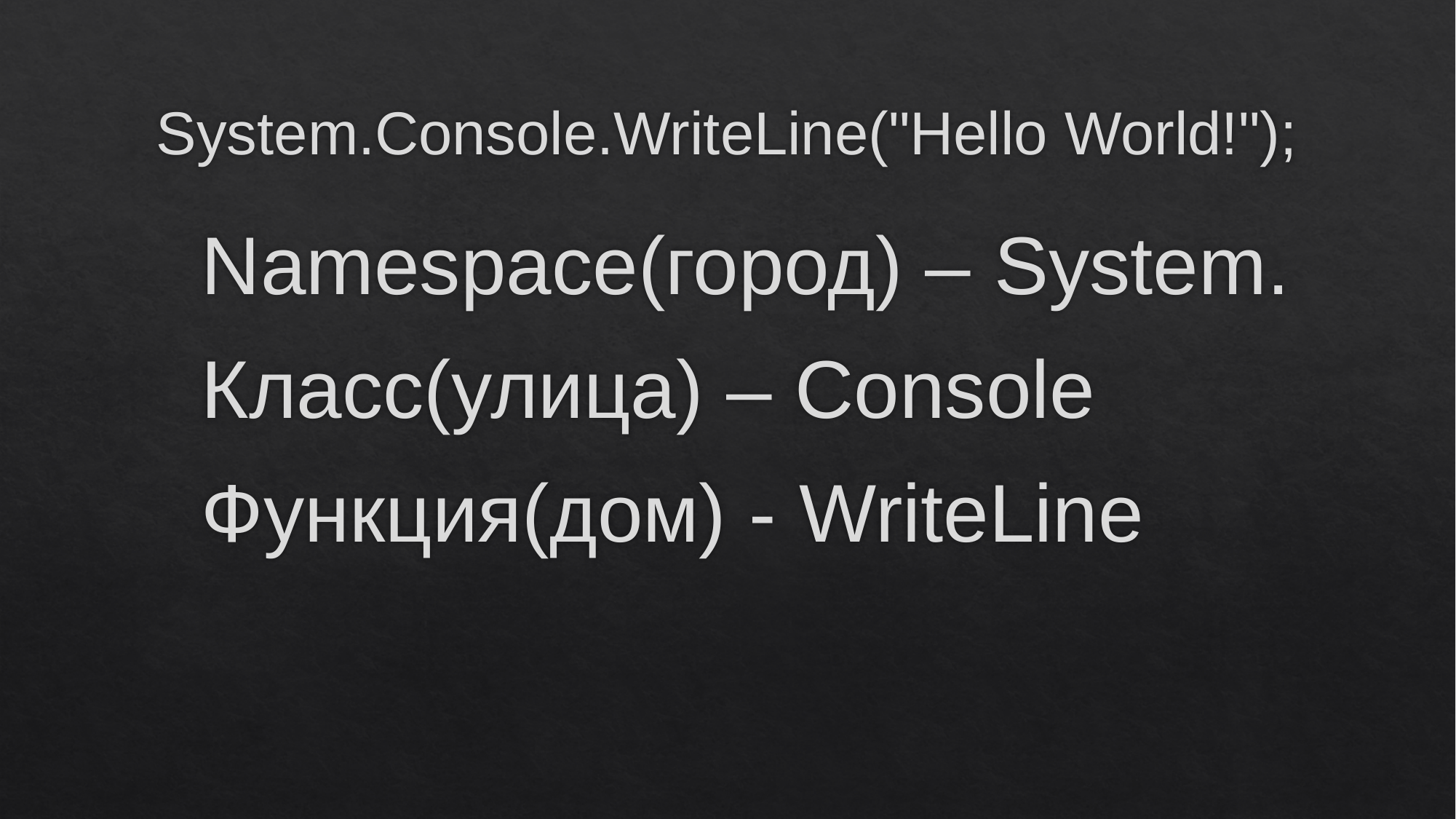

# System.Console.WriteLine("Hello World!");
Namespace(город) – System.
Класс(улица) – Console
Функция(дом) - WriteLine